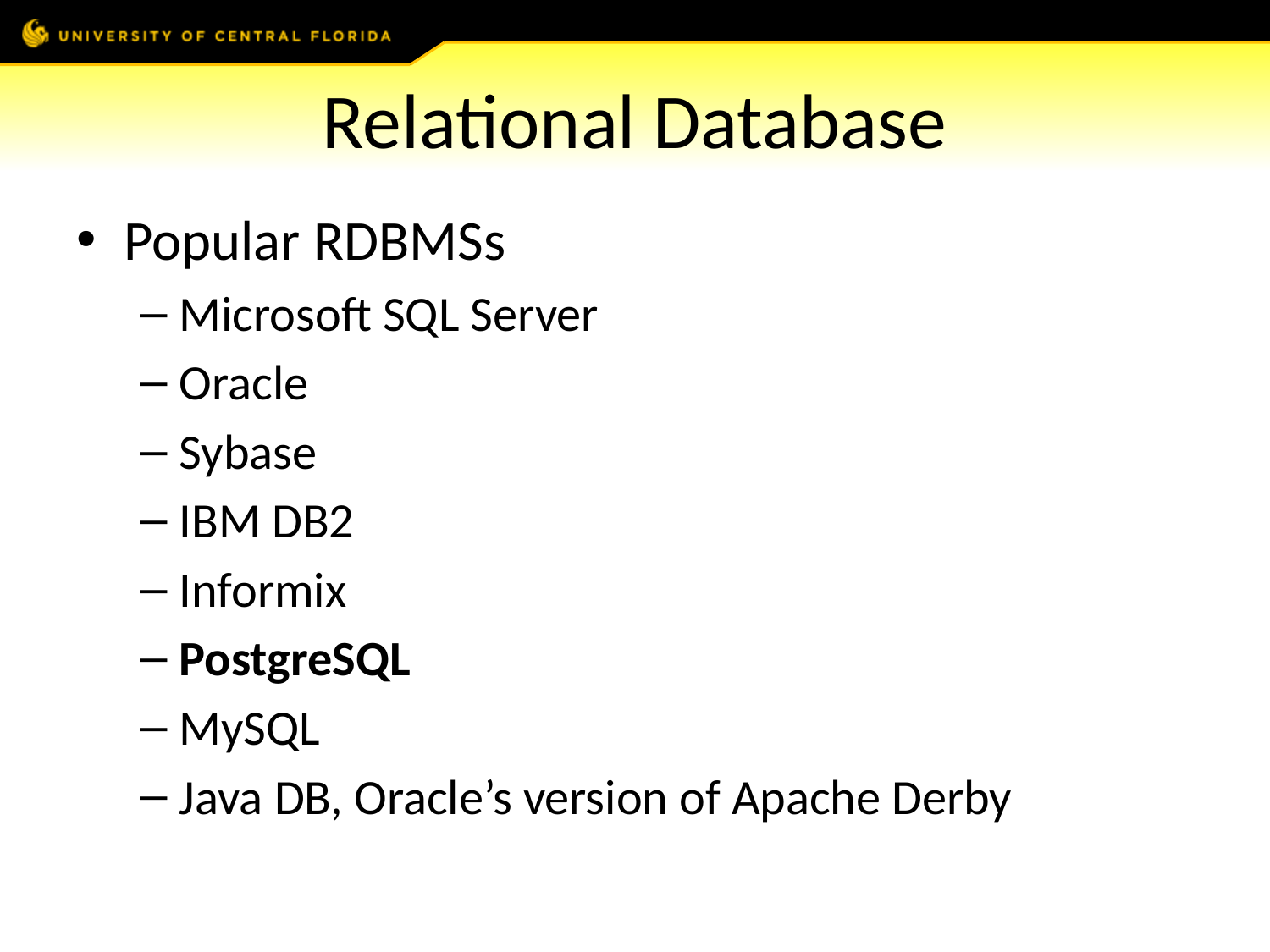

# Relational Database
Popular RDBMSs
Microsoft SQL Server
Oracle
Sybase
IBM DB2
Informix
PostgreSQL
MySQL
Java DB, Oracle’s version of Apache Derby